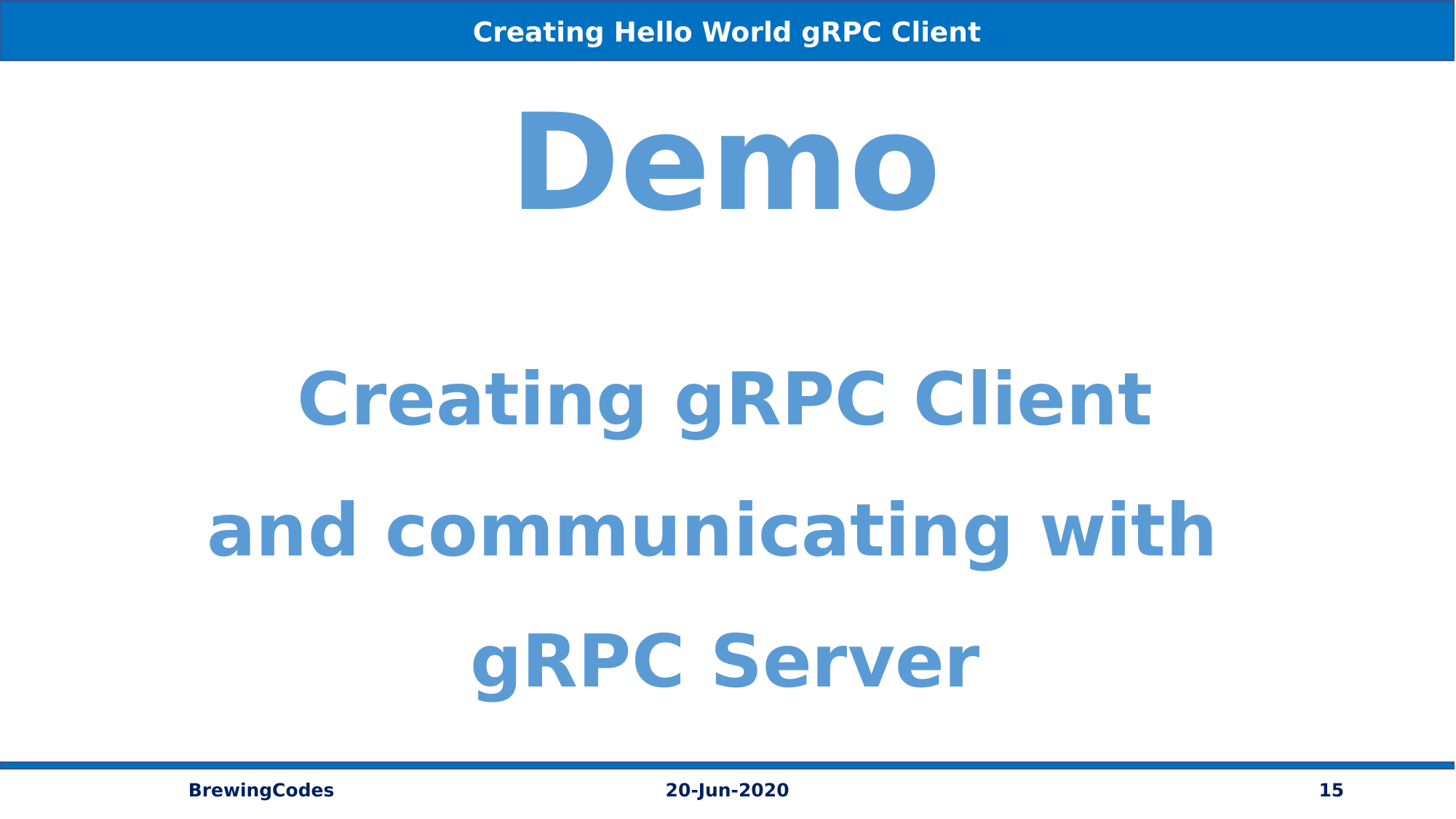

Creating Hello World gRPC Client
Demo

Creating gRPC Client
and communicating with
gRPC Server

20-Jun-2020
15
BrewingCodes